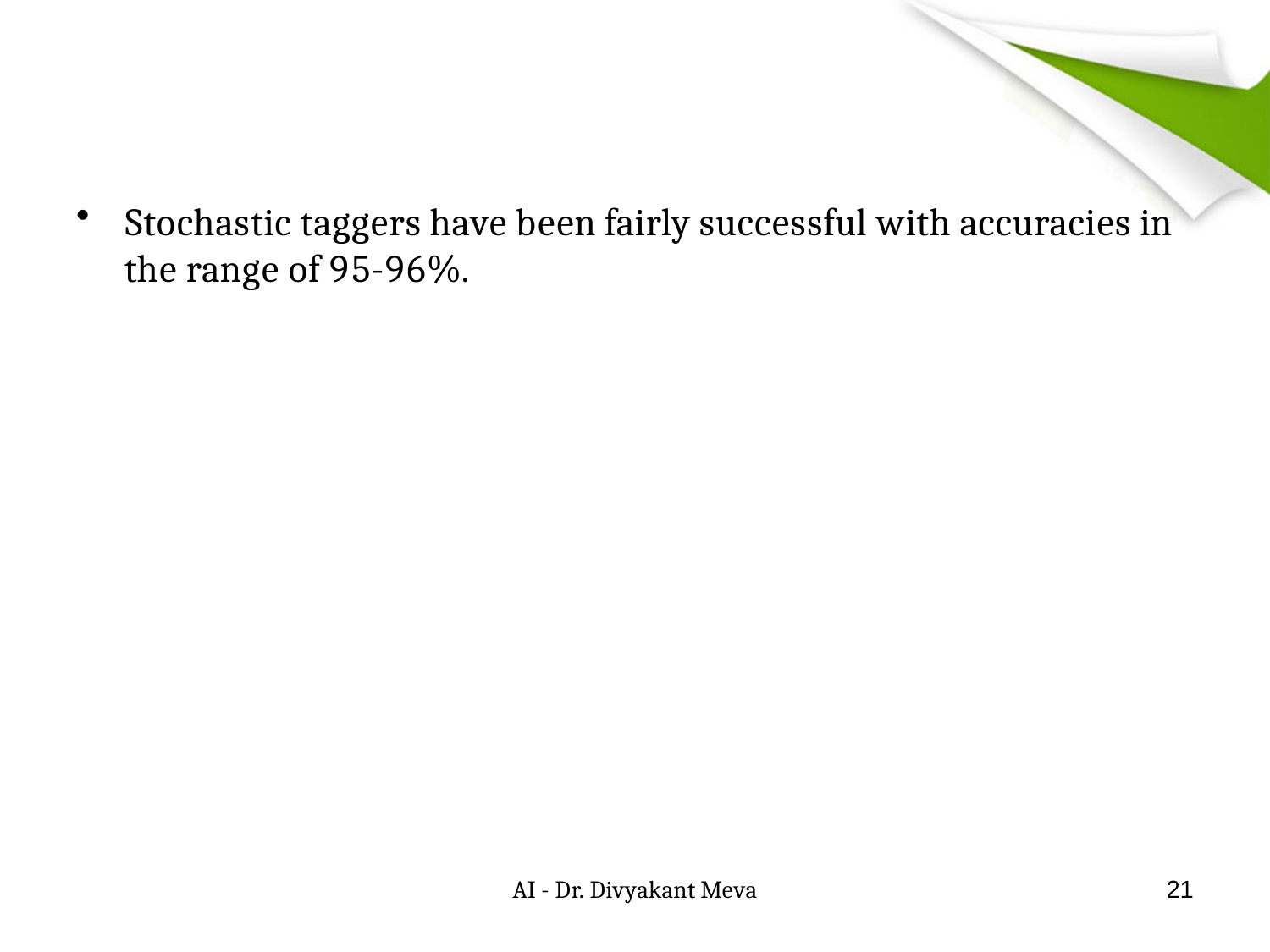

#
Stochastic taggers have been fairly successful with accuracies in the range of 95-96%.
AI - Dr. Divyakant Meva
21